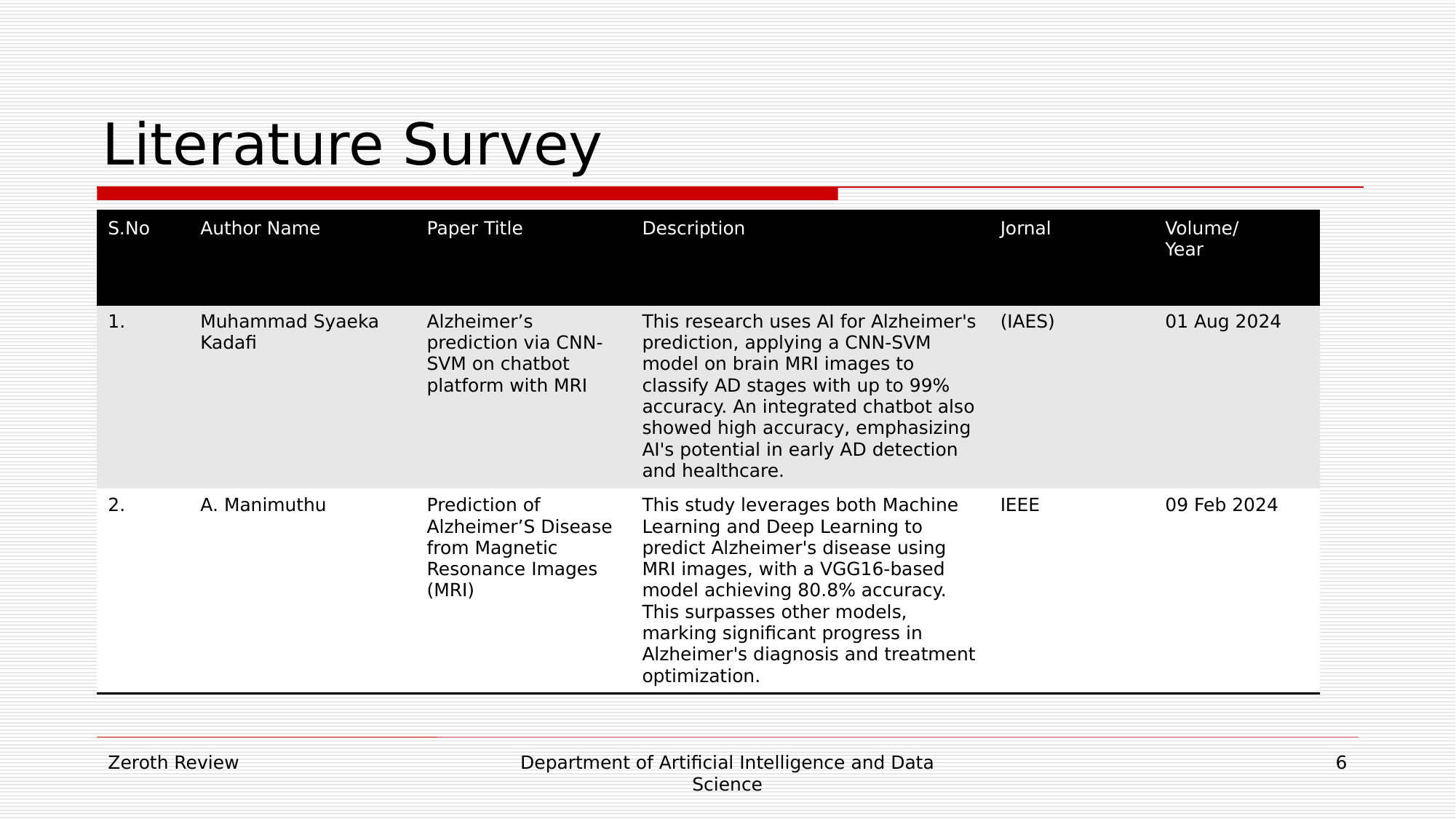

# Literature Survey
| S.No | Author Name | Paper Title | Description | Jornal | Volume/ Year |
| --- | --- | --- | --- | --- | --- |
| 1. | Muhammad Syaeka Kadafi | Alzheimer’s prediction via CNN-SVM on chatbot platform with MRI | This research uses AI for Alzheimer's prediction, applying a CNN-SVM model on brain MRI images to classify AD stages with up to 99% accuracy. An integrated chatbot also showed high accuracy, emphasizing AI's potential in early AD detection and healthcare. | (IAES) | 01 Aug 2024 |
| 2. | A. Manimuthu | Prediction of Alzheimer’S Disease from Magnetic Resonance Images (MRI) | This study leverages both Machine Learning and Deep Learning to predict Alzheimer's disease using MRI images, with a VGG16-based model achieving 80.8% accuracy. This surpasses other models, marking significant progress in Alzheimer's diagnosis and treatment optimization. | IEEE | 09 Feb 2024 |
Zeroth Review
Department of Artificial Intelligence and Data Science
6